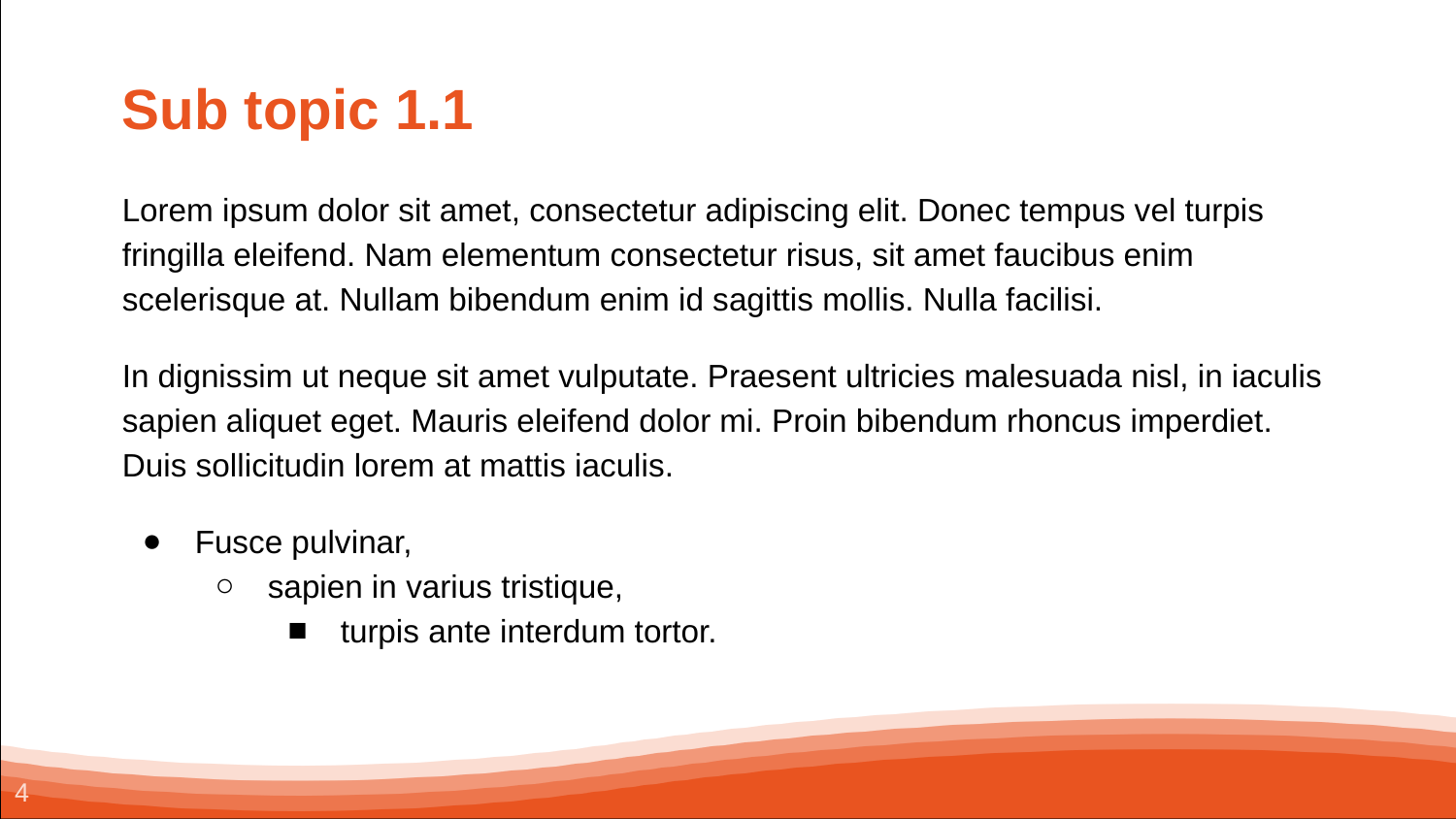

# Sub topic 1.1
Lorem ipsum dolor sit amet, consectetur adipiscing elit. Donec tempus vel turpis fringilla eleifend. Nam elementum consectetur risus, sit amet faucibus enim scelerisque at. Nullam bibendum enim id sagittis mollis. Nulla facilisi.
In dignissim ut neque sit amet vulputate. Praesent ultricies malesuada nisl, in iaculis sapien aliquet eget. Mauris eleifend dolor mi. Proin bibendum rhoncus imperdiet. Duis sollicitudin lorem at mattis iaculis.
Fusce pulvinar,
sapien in varius tristique,
turpis ante interdum tortor.

4